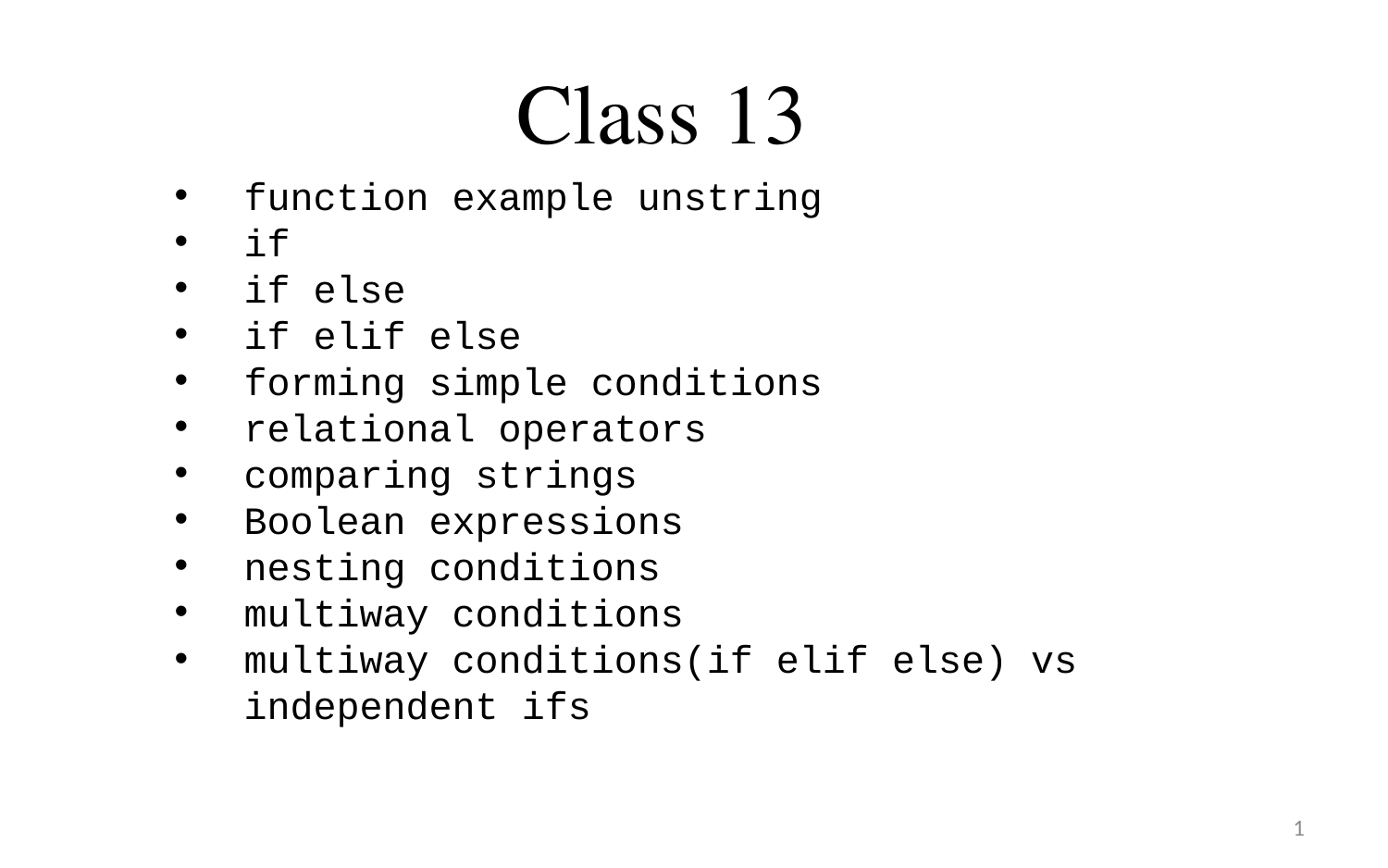

# Class 13
function example unstring
if
if else
if elif else
forming simple conditions
relational operators
comparing strings
Boolean expressions
nesting conditions
multiway conditions
multiway conditions(if elif else) vs independent ifs
1